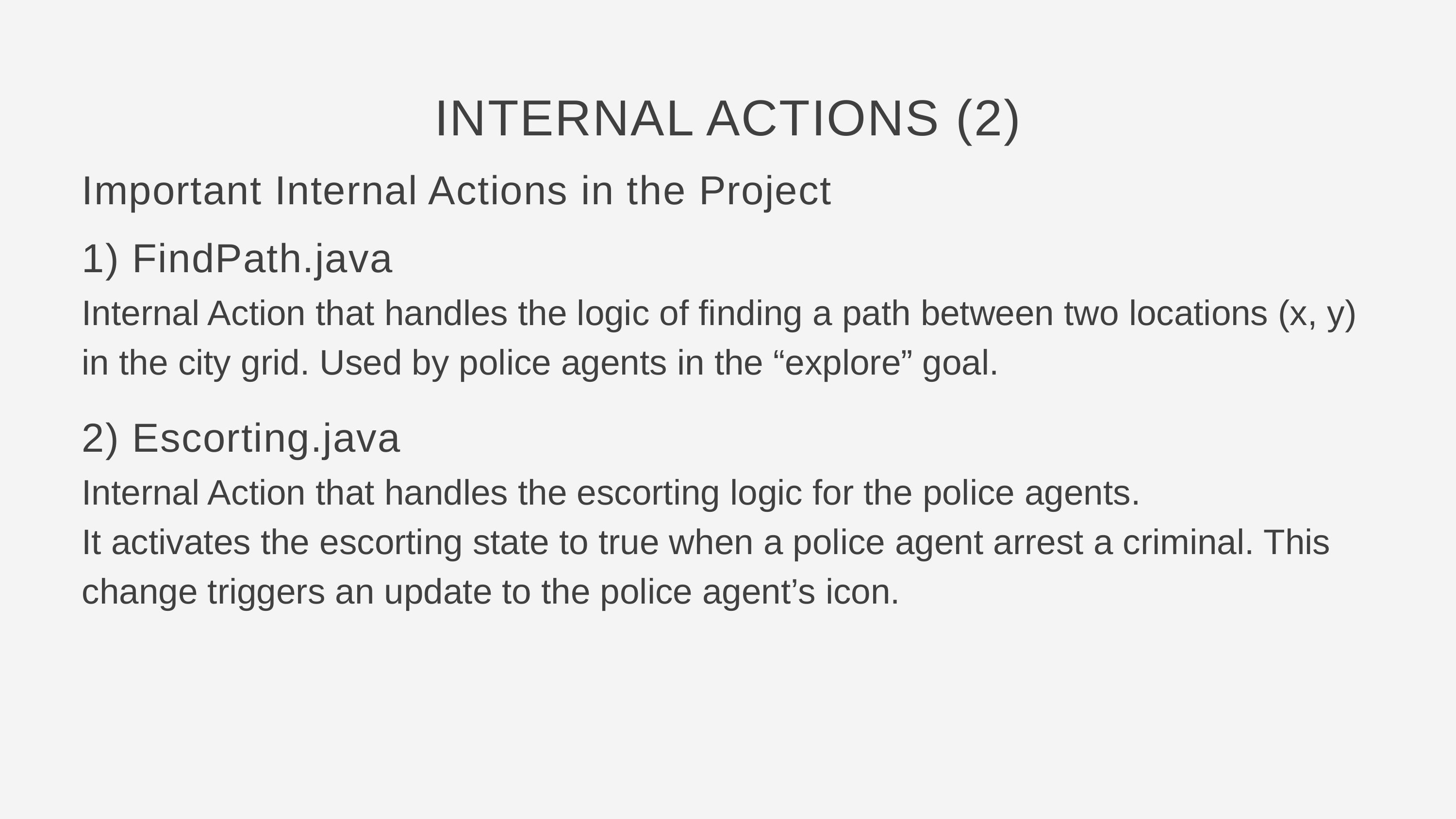

INTERNAL ACTIONS (2)
Important Internal Actions in the Project
1) FindPath.java
Internal Action that handles the logic of finding a path between two locations (x, y) in the city grid. Used by police agents in the “explore” goal.
2) Escorting.java
Internal Action that handles the escorting logic for the police agents.
It activates the escorting state to true when a police agent arrest a criminal. This change triggers an update to the police agent’s icon.